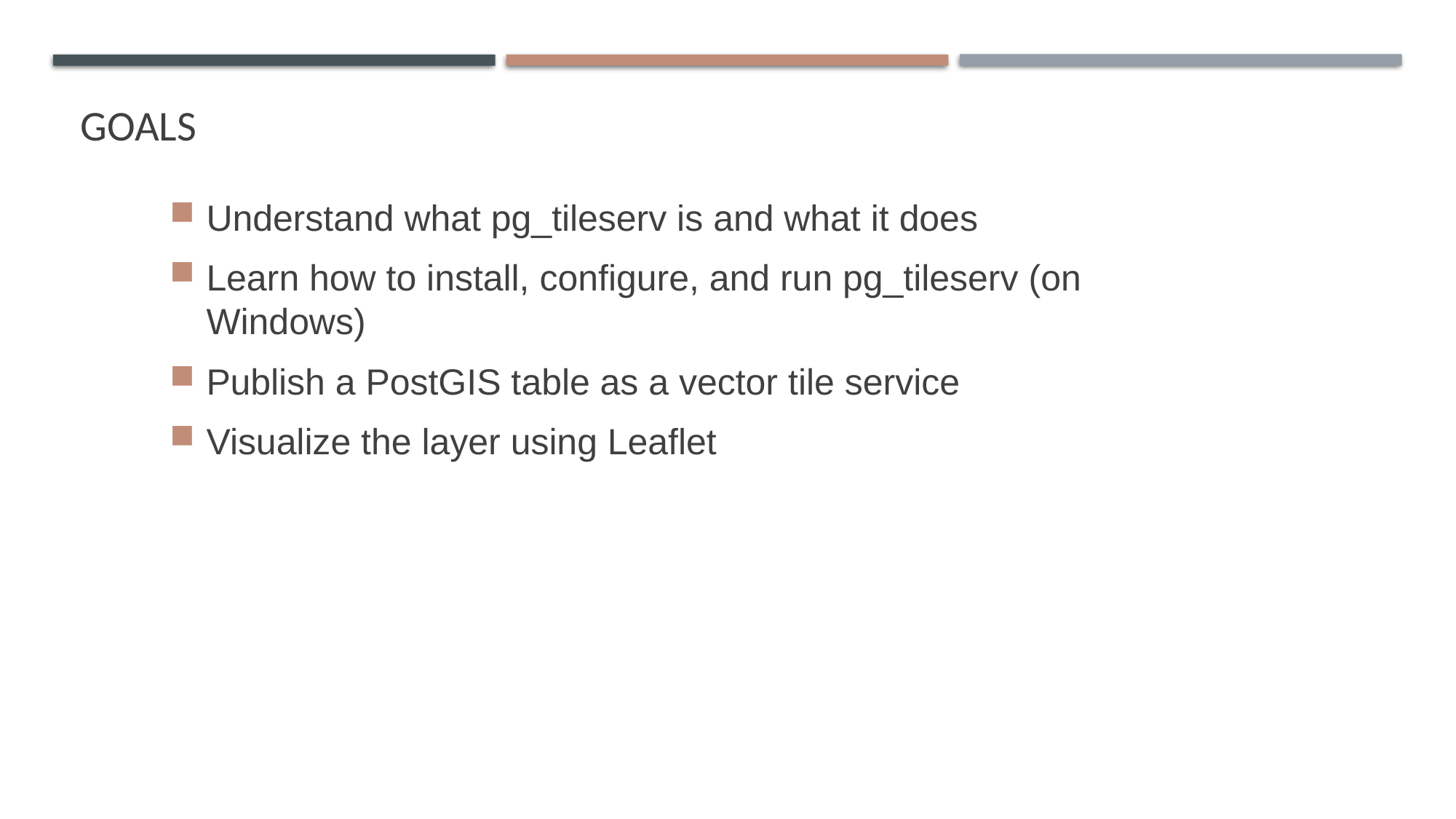

# Goals
Understand what pg_tileserv is and what it does
Learn how to install, configure, and run pg_tileserv (on Windows)
Publish a PostGIS table as a vector tile service
Visualize the layer using Leaflet